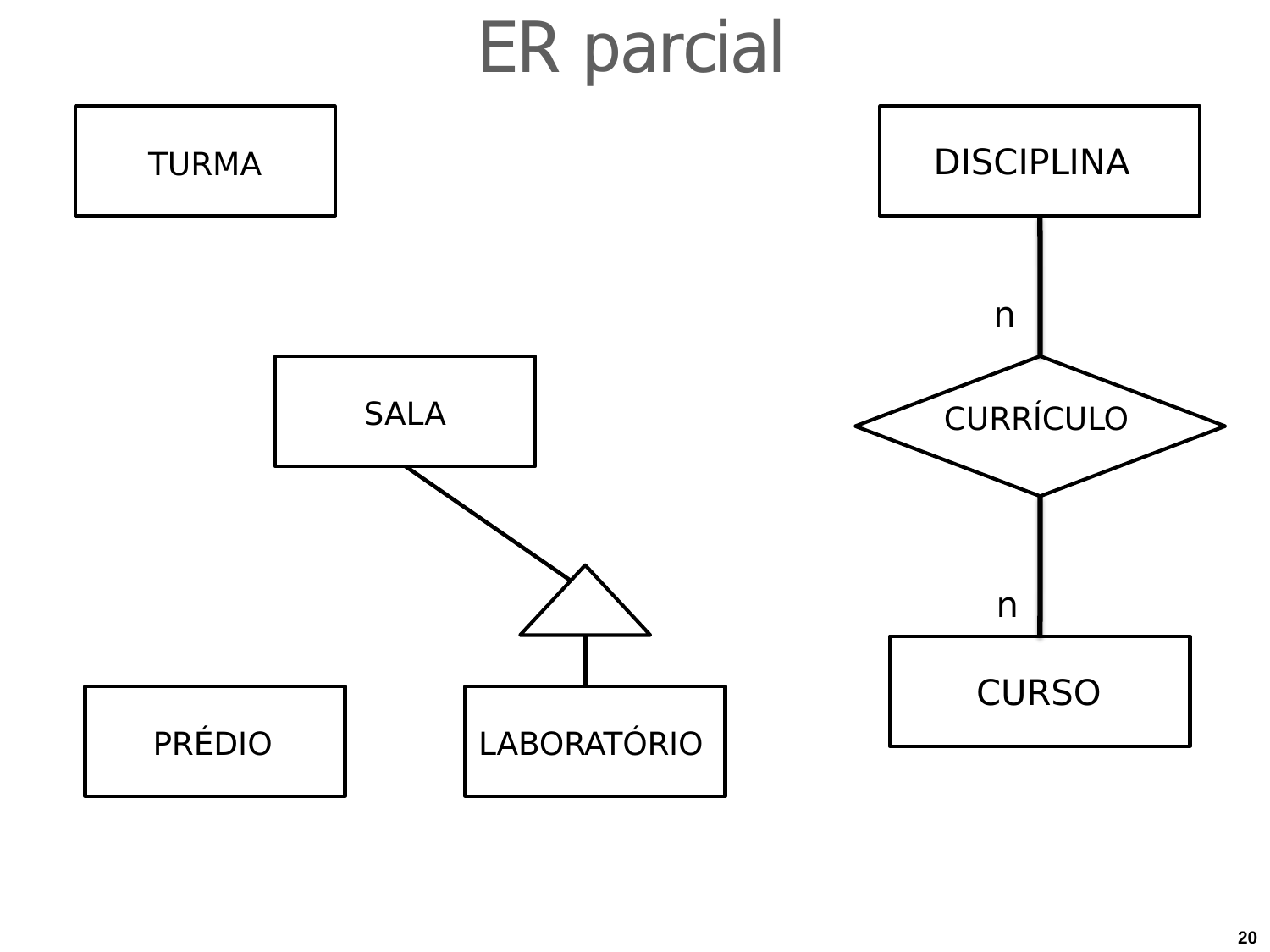

# ER parcial

TURMA
DISCIPLINA

n

SALA
CURRÍCULO

n

CURSO

PRÉDIO

LABORATÓRIO
20